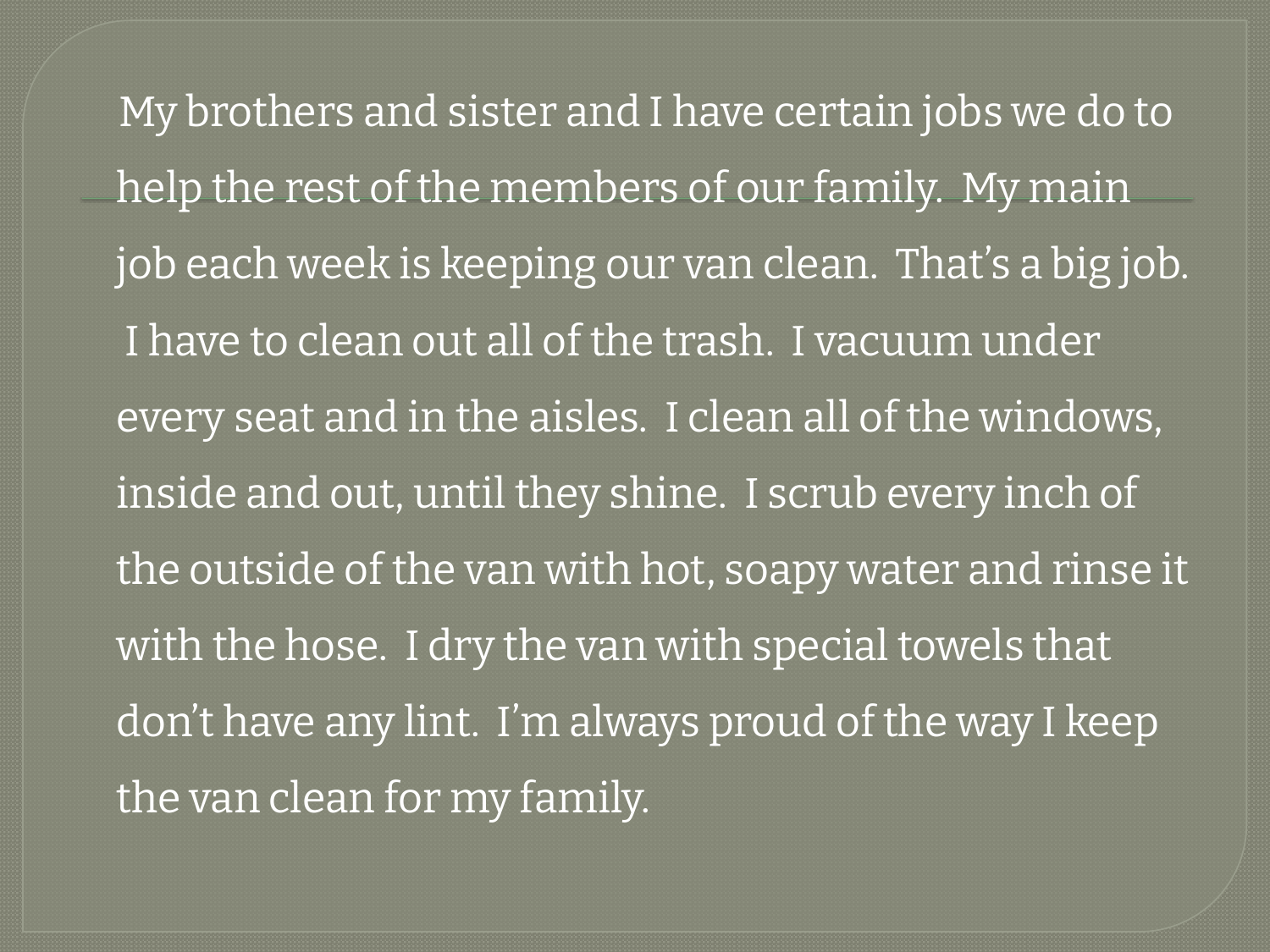

My brothers and sister and I have certain jobs we do to help the rest of the members of our family.  My main job each week is keeping our van clean.  That’s a big job.  I have to clean out all of the trash.  I vacuum under every seat and in the aisles.  I clean all of the windows, inside and out, until they shine.  I scrub every inch of the outside of the van with hot, soapy water and rinse it with the hose.  I dry the van with special towels that don’t have any lint.  I’m always proud of the way I keep the van clean for my family.